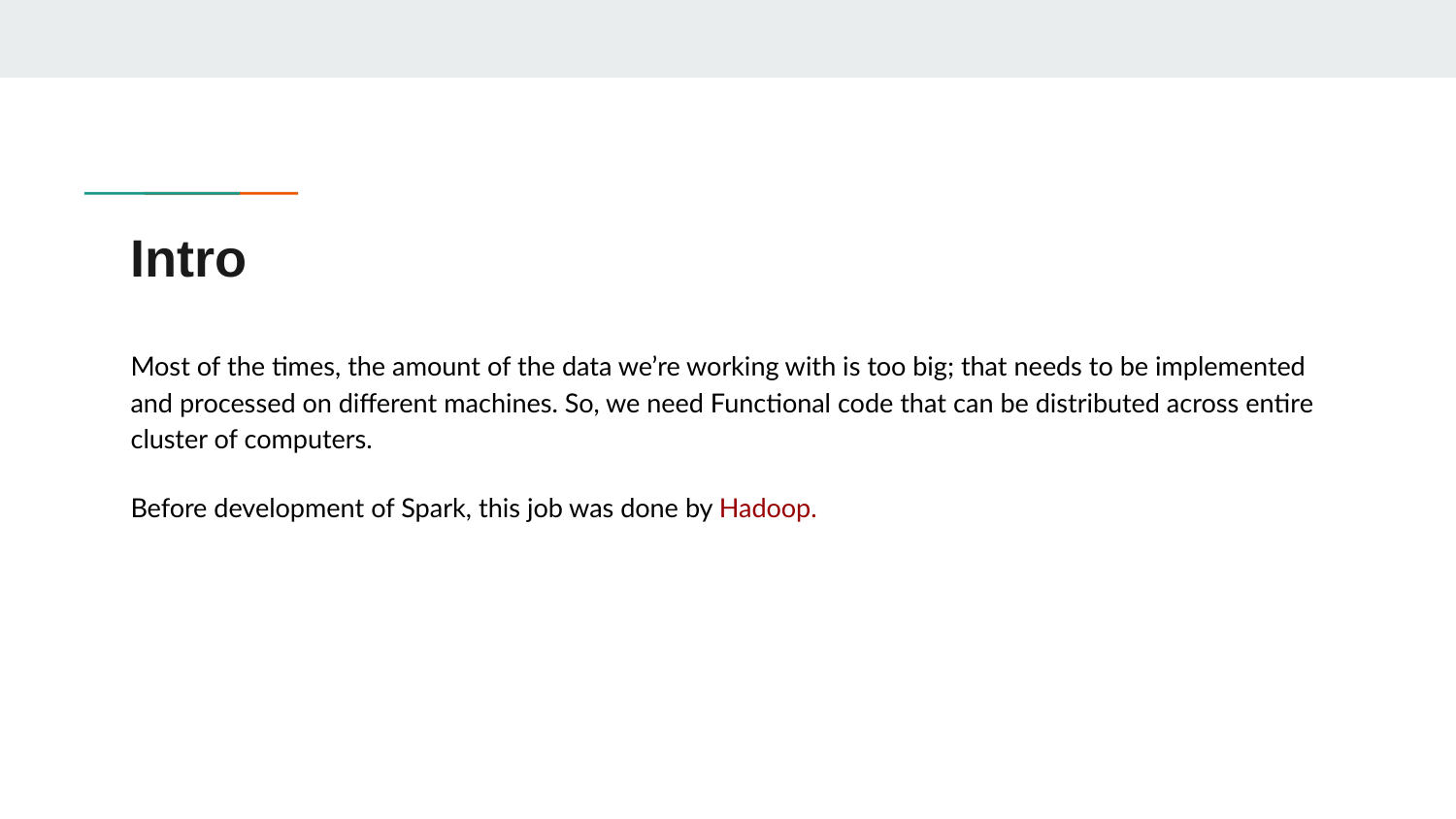

# Intro
Most of the times, the amount of the data we’re working with is too big; that needs to be implemented and processed on different machines. So, we need Functional code that can be distributed across entire cluster of computers.
Before development of Spark, this job was done by Hadoop.